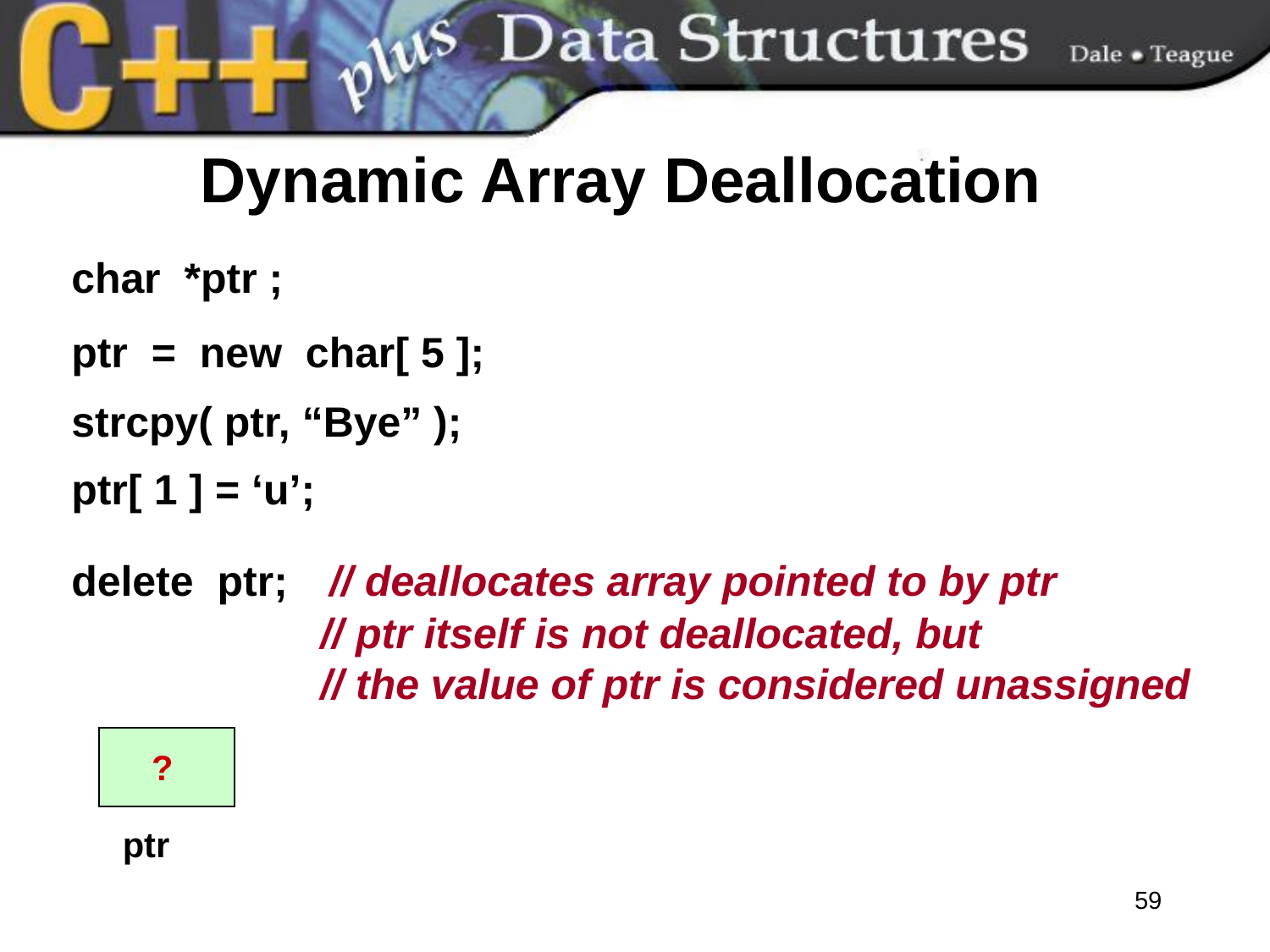

# Dynamic Array Deallocation
char  *ptr ;

ptr  =  new  char[ 5 ];

strcpy( ptr, “Bye” );

ptr[ 1 ] = ‘u’;

delete  ptr;   // deallocates array pointed to by ptr
                     // ptr itself is not deallocated, but
                     // the value of ptr is considered unassigned

  ?
  ptr
59